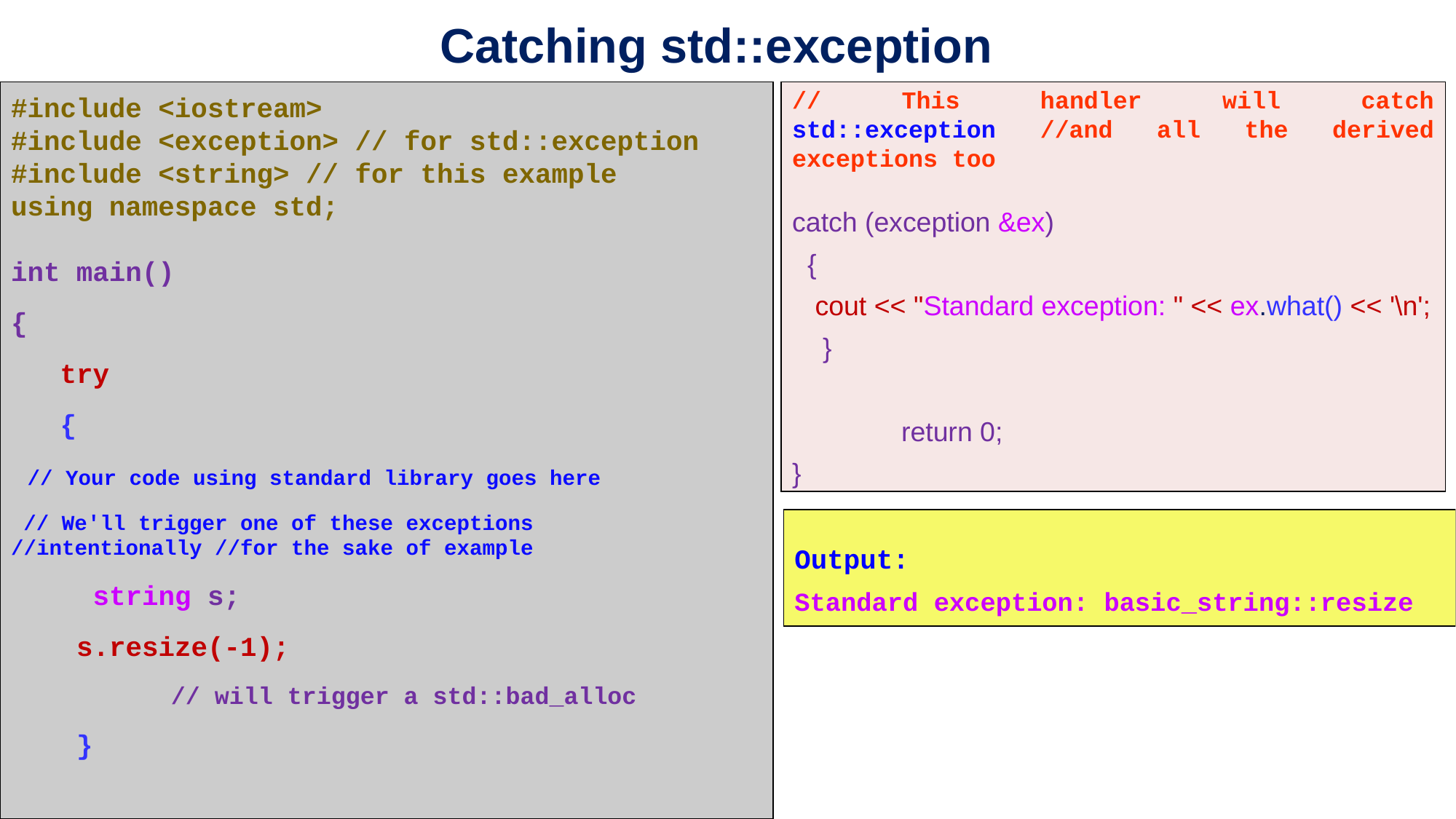

Catching std::exception
#include <iostream>
#include <exception> // for std::exception
#include <string> // for this example
using namespace std;

int main()
{
   try
   {
 // Your code using standard library goes here
 // We'll trigger one of these exceptions //intentionally //for the sake of example
     string s;
    s.resize(-1);
           // will trigger a std::bad_alloc
    }

// This handler will catch std::exception //and all the derived exceptions too

catch (exception &ex)
  {
   cout << "Standard exception: " << ex.what() << '\n';
    }

	return 0;
}

Output:

Standard exception: basic_string::resize